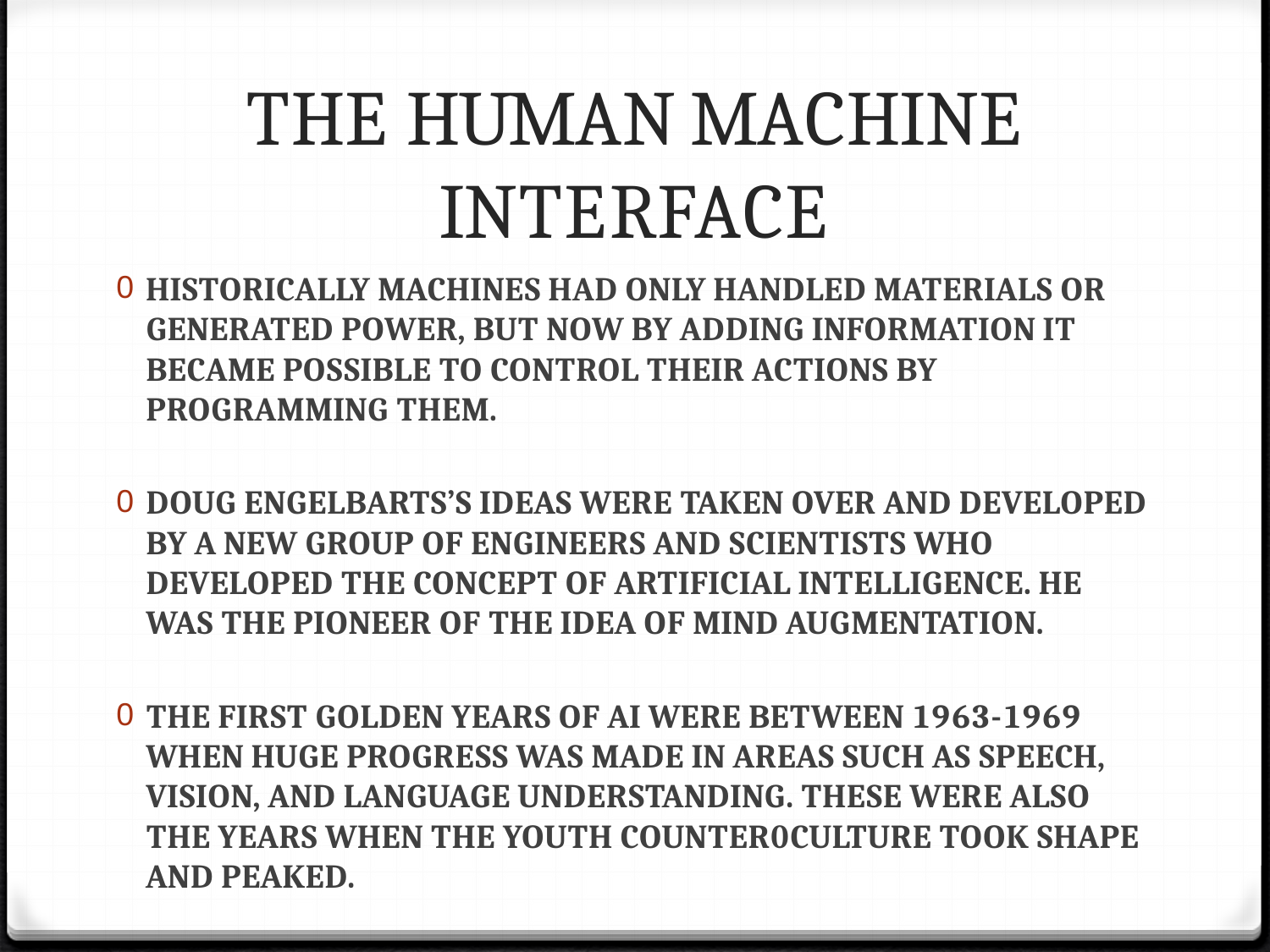

# THE HUMAN MACHINE INTERFACE
HISTORICALLY MACHINES HAD ONLY HANDLED MATERIALS OR GENERATED POWER, BUT NOW BY ADDING INFORMATION IT BECAME POSSIBLE TO CONTROL THEIR ACTIONS BY PROGRAMMING THEM.

DOUG ENGELBARTS’S IDEAS WERE TAKEN OVER AND DEVELOPED BY A NEW GROUP OF ENGINEERS AND SCIENTISTS WHO DEVELOPED THE CONCEPT OF ARTIFICIAL INTELLIGENCE. HE WAS THE PIONEER OF THE IDEA OF MIND AUGMENTATION.

THE FIRST GOLDEN YEARS OF AI WERE BETWEEN 1963-1969 WHEN HUGE PROGRESS WAS MADE IN AREAS SUCH AS SPEECH, VISION, AND LANGUAGE UNDERSTANDING. THESE WERE ALSO THE YEARS WHEN THE YOUTH COUNTER0CULTURE TOOK SHAPE AND PEAKED.